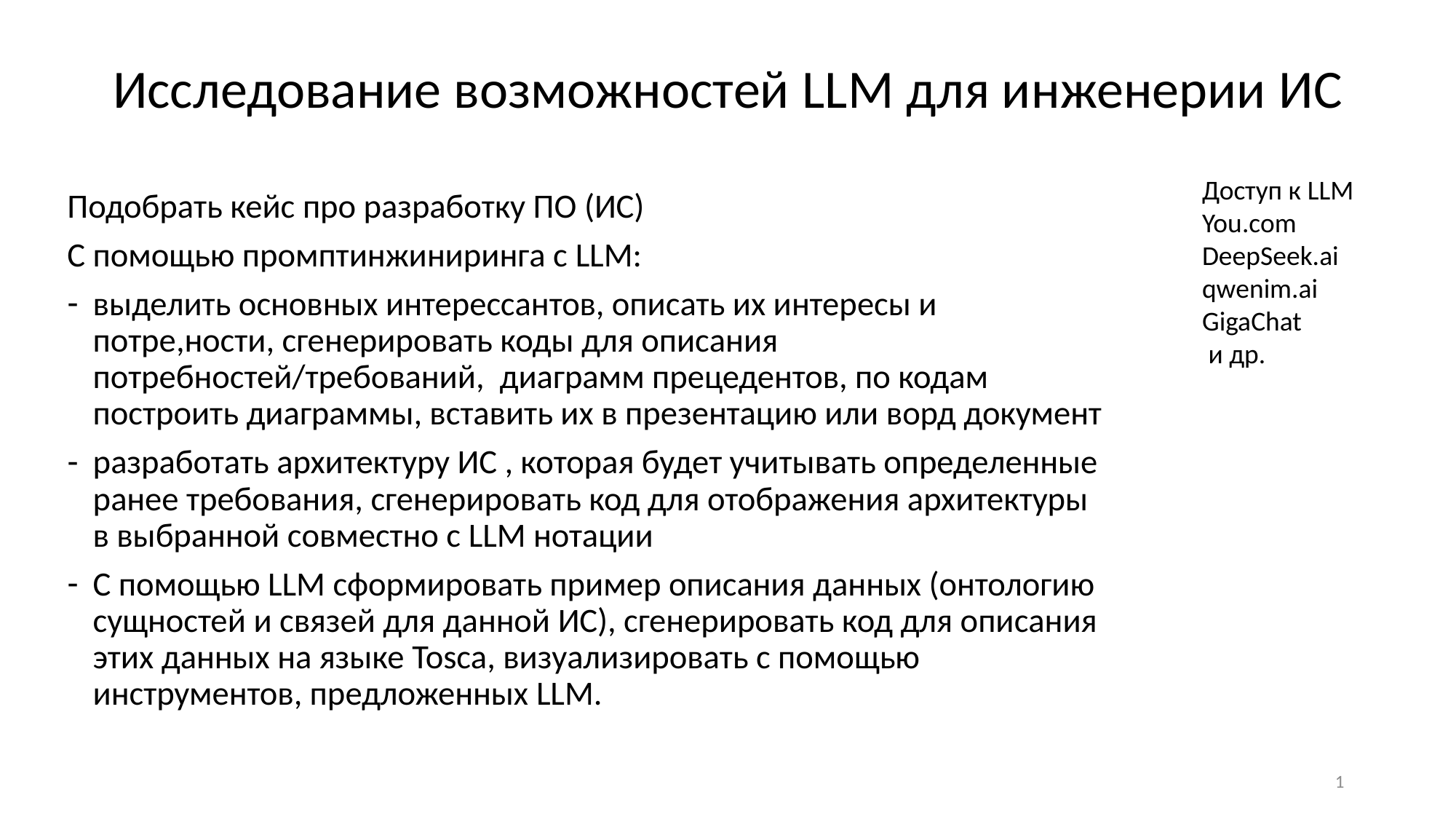

# Исследование возможностей LLM для инженерии ИС
Доступ к LLM
You.com
DeepSeek.ai
qwenim.ai
GigaChat
 и др.
Подобрать кейс про разработку ПО (ИС)
С помощью промптинжиниринга с LLM:
выделить основных интерессантов, описать их интересы и потре,ности, сгенерировать коды для описания потребностей/требований,  диаграмм прецедентов, по кодам построить диаграммы, вставить их в презентацию или ворд документ
разработать архитектуру ИС , которая будет учитывать определенные ранее требования, сгенерировать код для отображения архитектуры в выбранной совместно с LLM нотации
С помощью LLM сформировать пример описания данных (онтологию сущностей и связей для данной ИС), сгенерировать код для описания этих данных на языке Tosca, визуализировать с помощью инструментов, предложенных LLM.
1